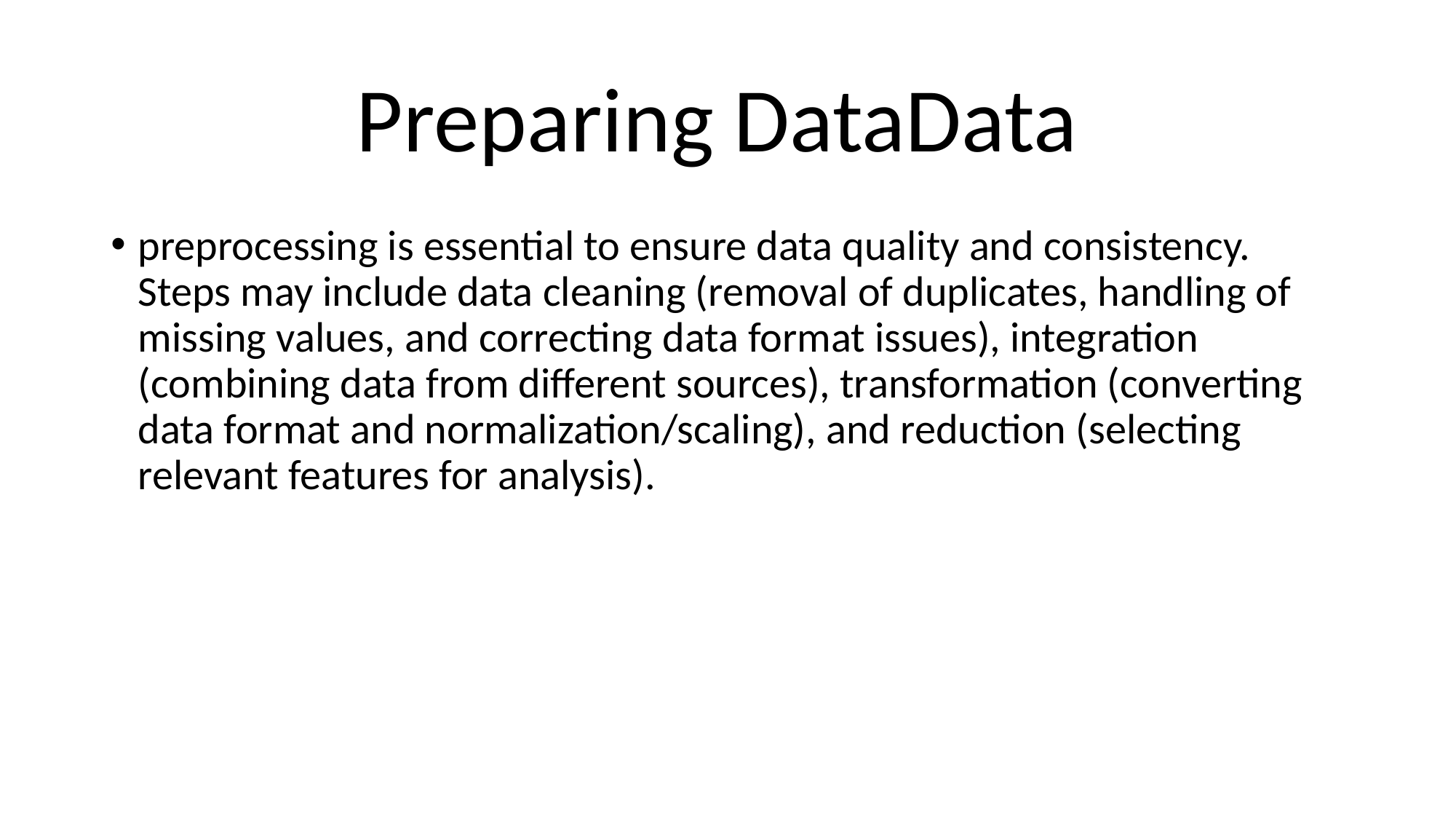

# Preparing DataData
preprocessing is essential to ensure data quality and consistency. Steps may include data cleaning (removal of duplicates, handling of missing values, and correcting data format issues), integration (combining data from different sources), transformation (converting data format and normalization/scaling), and reduction (selecting relevant features for analysis).